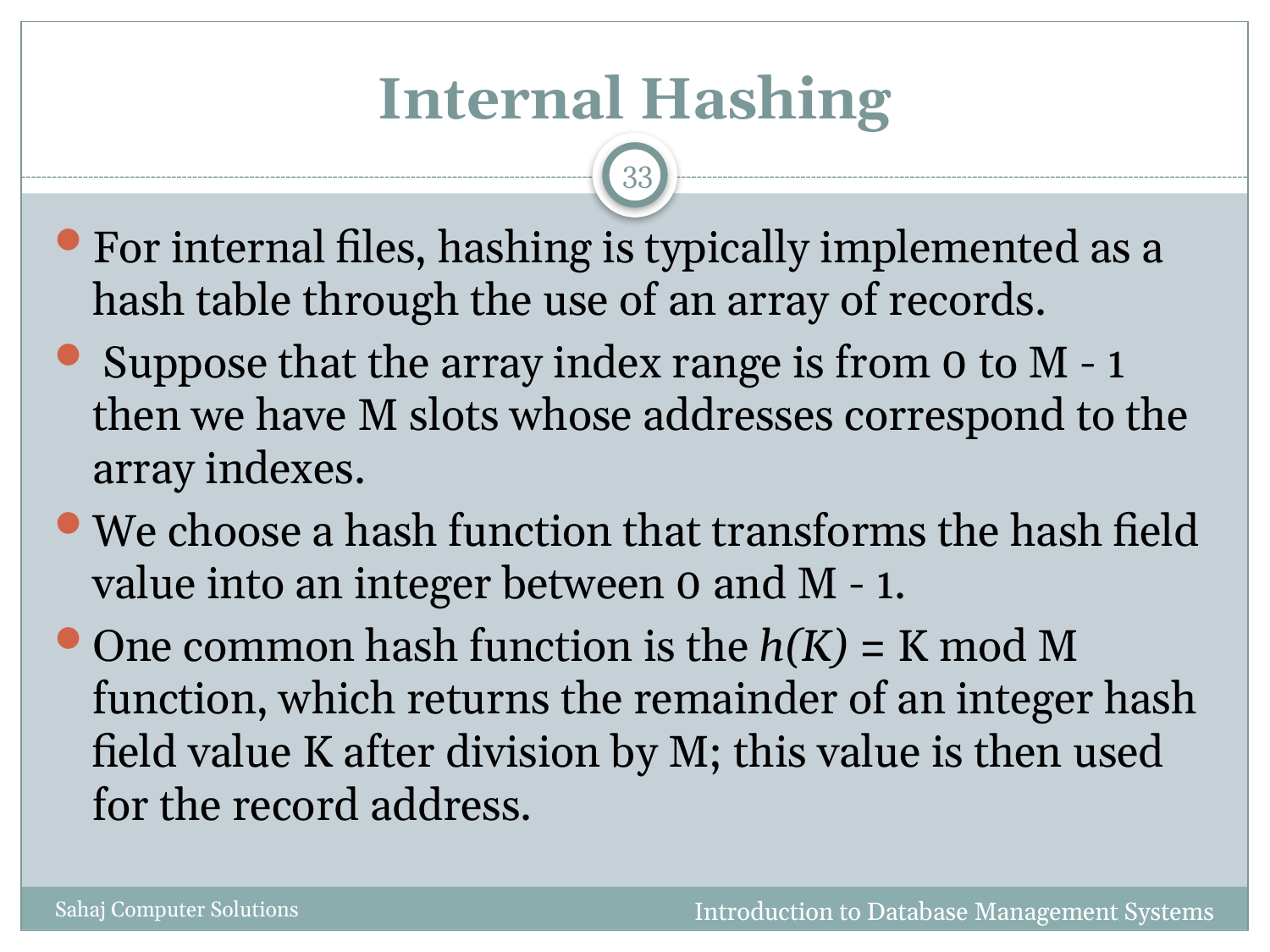

# Internal Hashing
33
For internal files, hashing is typically implemented as a hash table through the use of an array of records.
 Suppose that the array index range is from 0 to M - 1 then we have M slots whose addresses correspond to the array indexes.
We choose a hash function that transforms the hash field value into an integer between 0 and M - 1.
One common hash function is the h(K) = K mod M function, which returns the remainder of an integer hash field value K after division by M; this value is then used for the record address.

Introduction to Database Management Systems
Sahaj Computer Solutions